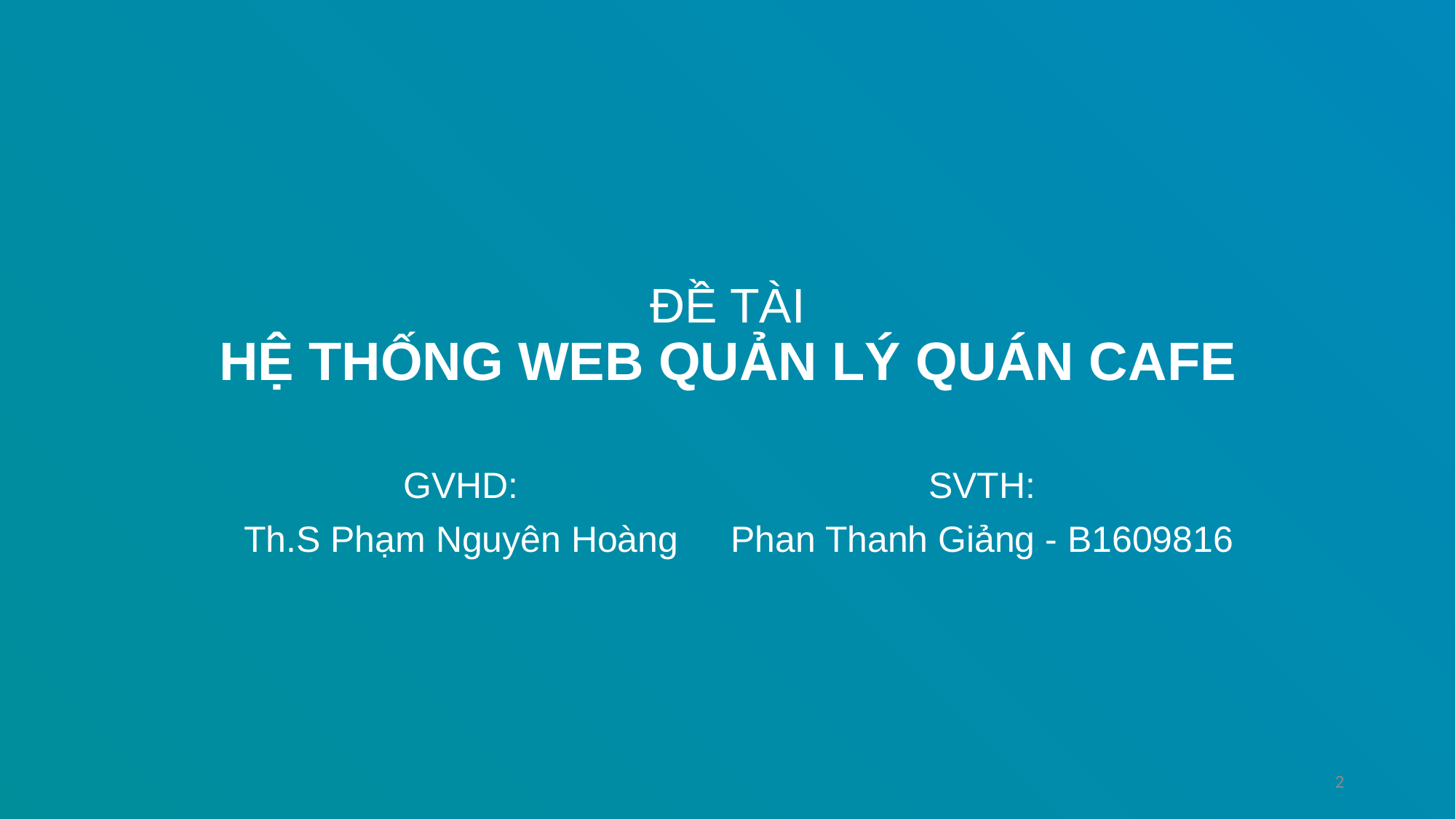

# ĐỀ TÀI HỆ THỐNG WEB QUẢN LÝ QUÁN CAFE
GVHD:
Th.S Phạm Nguyên Hoàng
SVTH:
Phan Thanh Giảng - B1609816
2